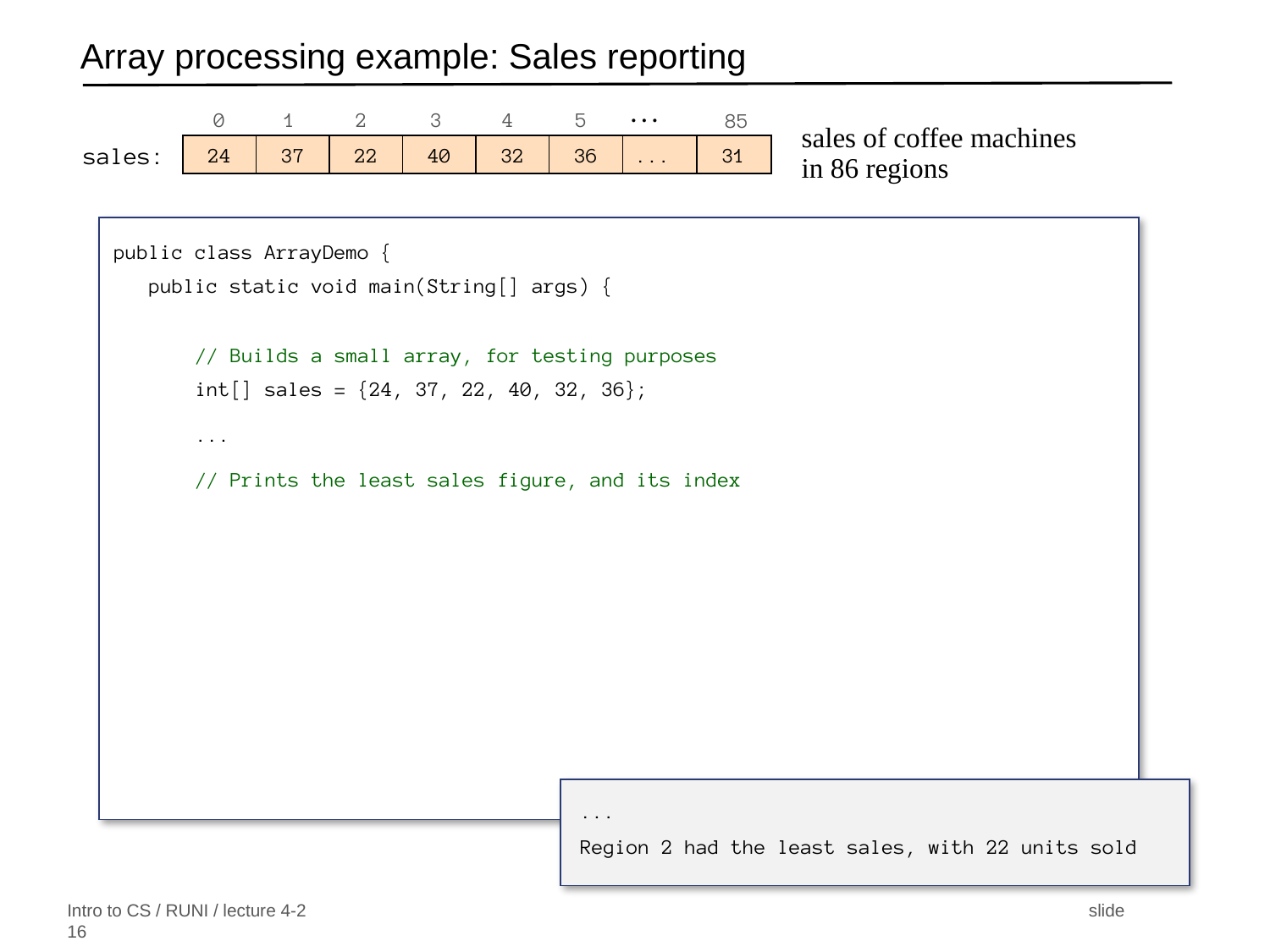

# Array processing example: Sales reporting
. . .
0
1
2
3
4
5
 85
sales of coffee machines
in 86 regions
      sales:
31
24
37
22
40
32
36
...
public class ArrayDemo {
   public static void main(String[] args) {

       // Builds a small array, for testing purposes
       int[] sales = {24, 37, 22, 40, 32, 36};
       ...
       // Prints the least sales figure, and its index

...
Region 2 had the least sales, with 22 units sold